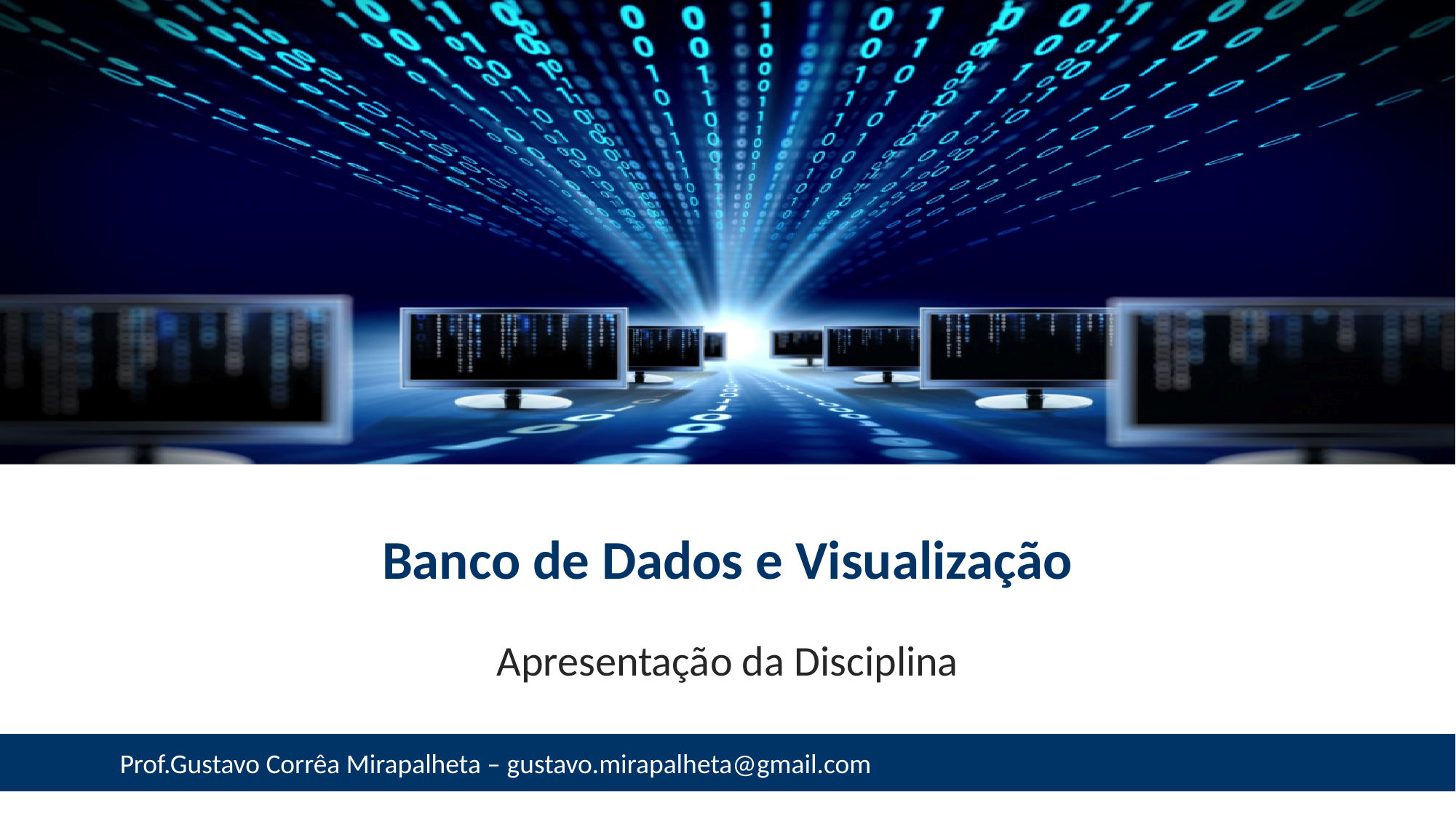

# Banco de Dados e Visualização
Apresentação da Disciplina